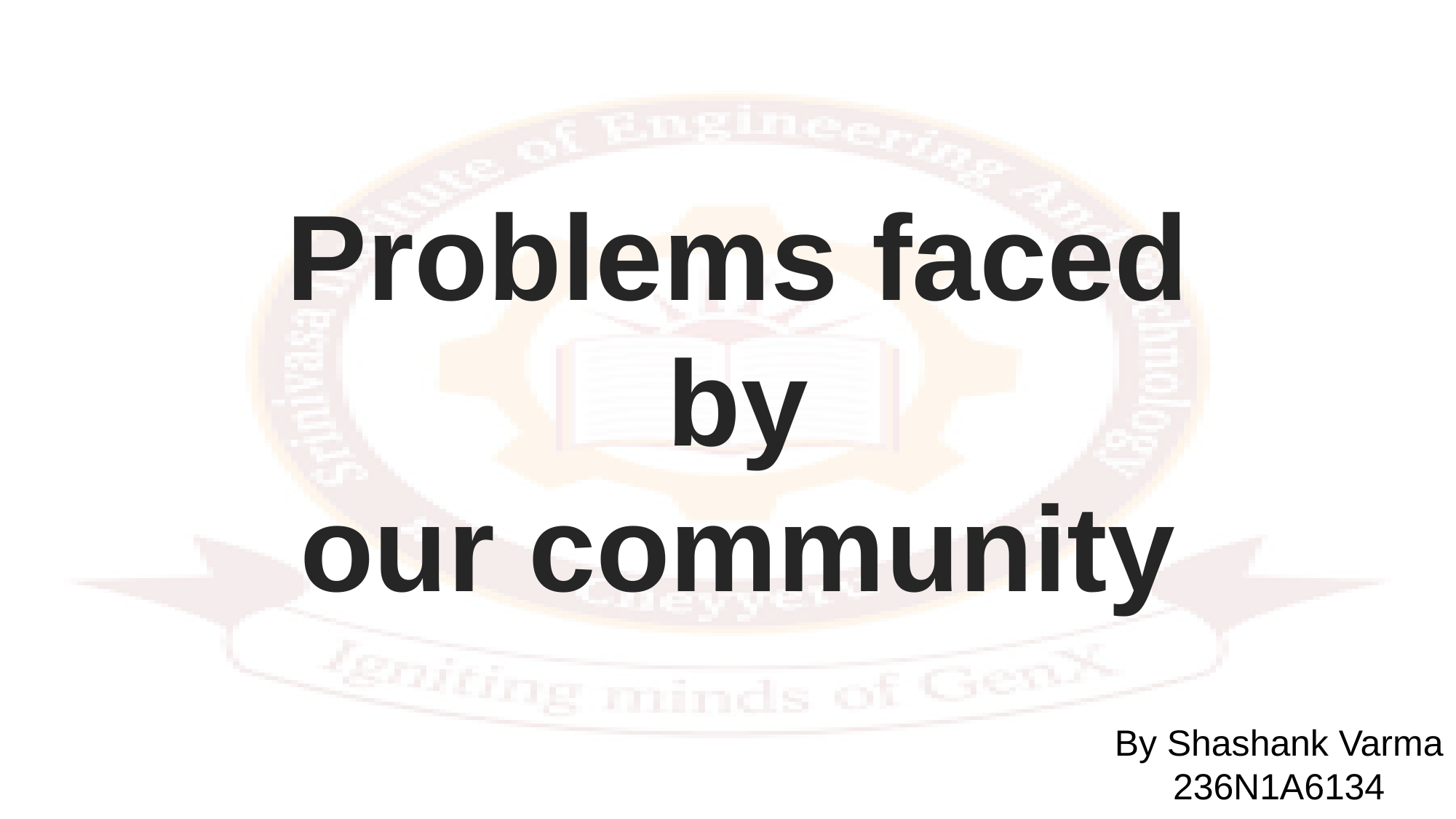

Problems faced
by
our community
By Shashank Varma
236N1A6134